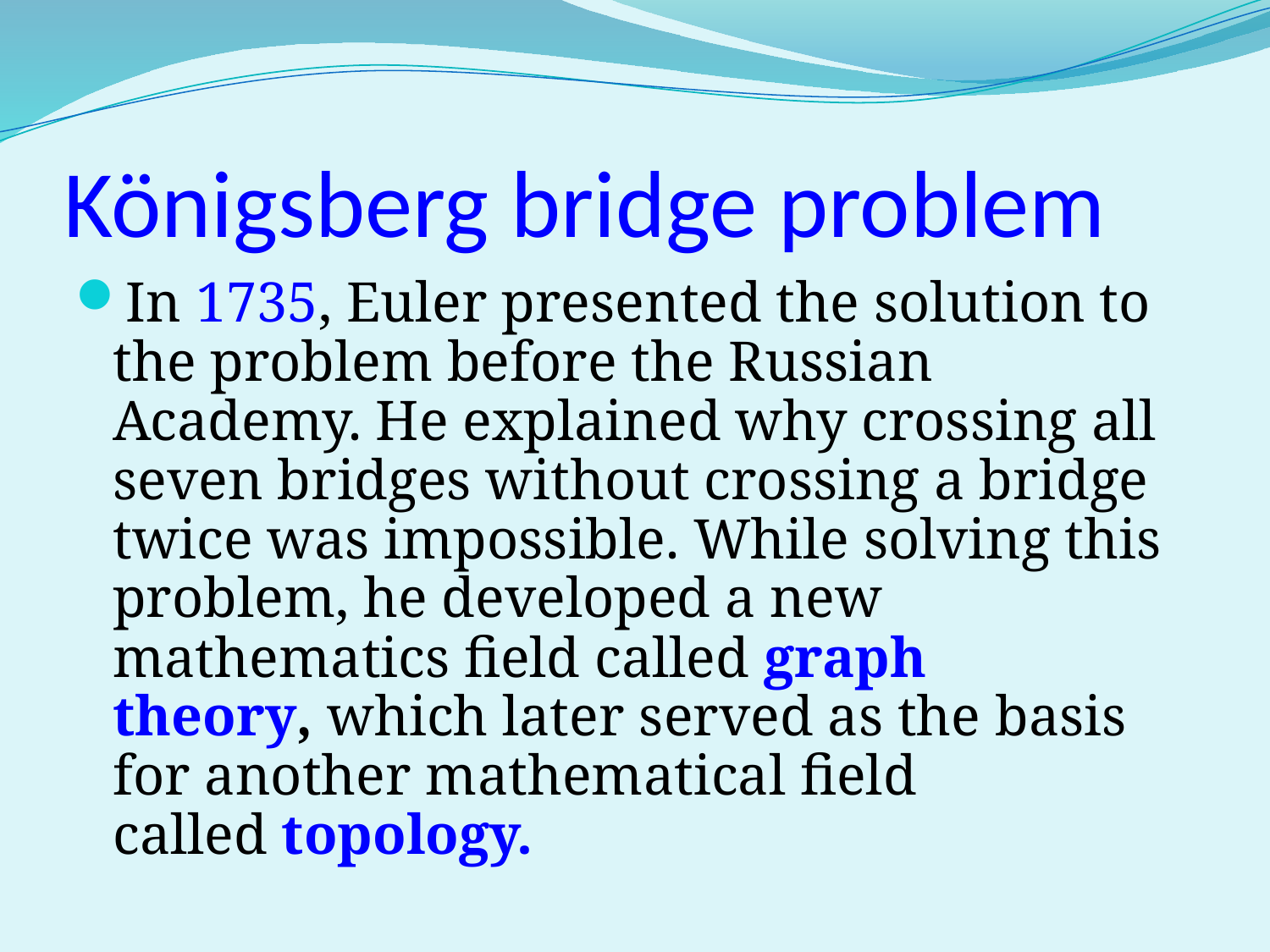

# Königsberg bridge problem
In 1735, Euler presented the solution to the problem before the Russian Academy. He explained why crossing all seven bridges without crossing a bridge twice was impossible. While solving this problem, he developed a new mathematics field called graph theory, which later served as the basis for another mathematical field called topology.